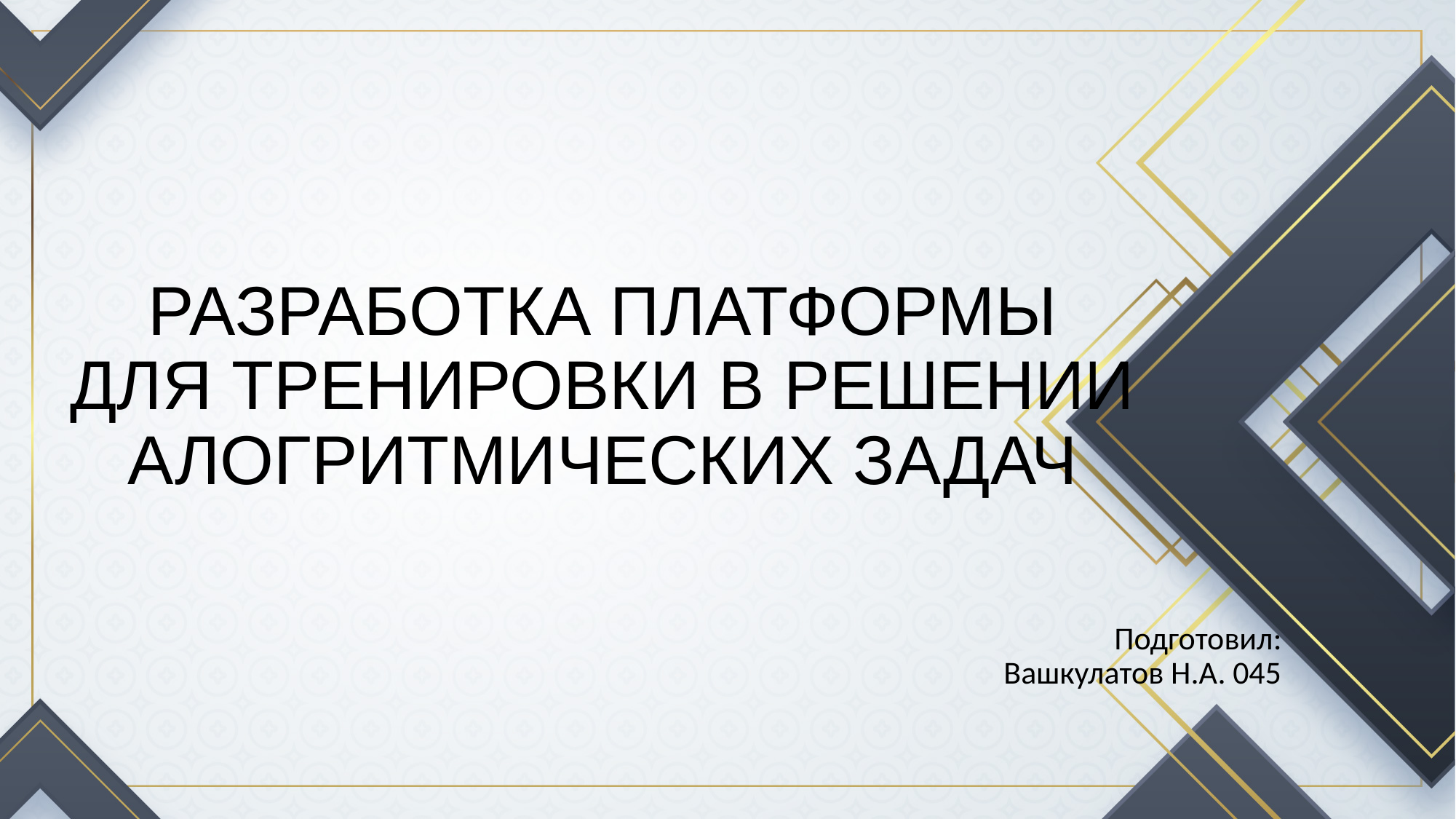

# РАЗРАБОТКА ПЛАТФОРМЫ ДЛЯ ТРЕНИРОВКИ В РЕШЕНИИ АЛОГРИТМИЧЕСКИХ ЗАДАЧ
Подготовил:
Вашкулатов Н.А. 045